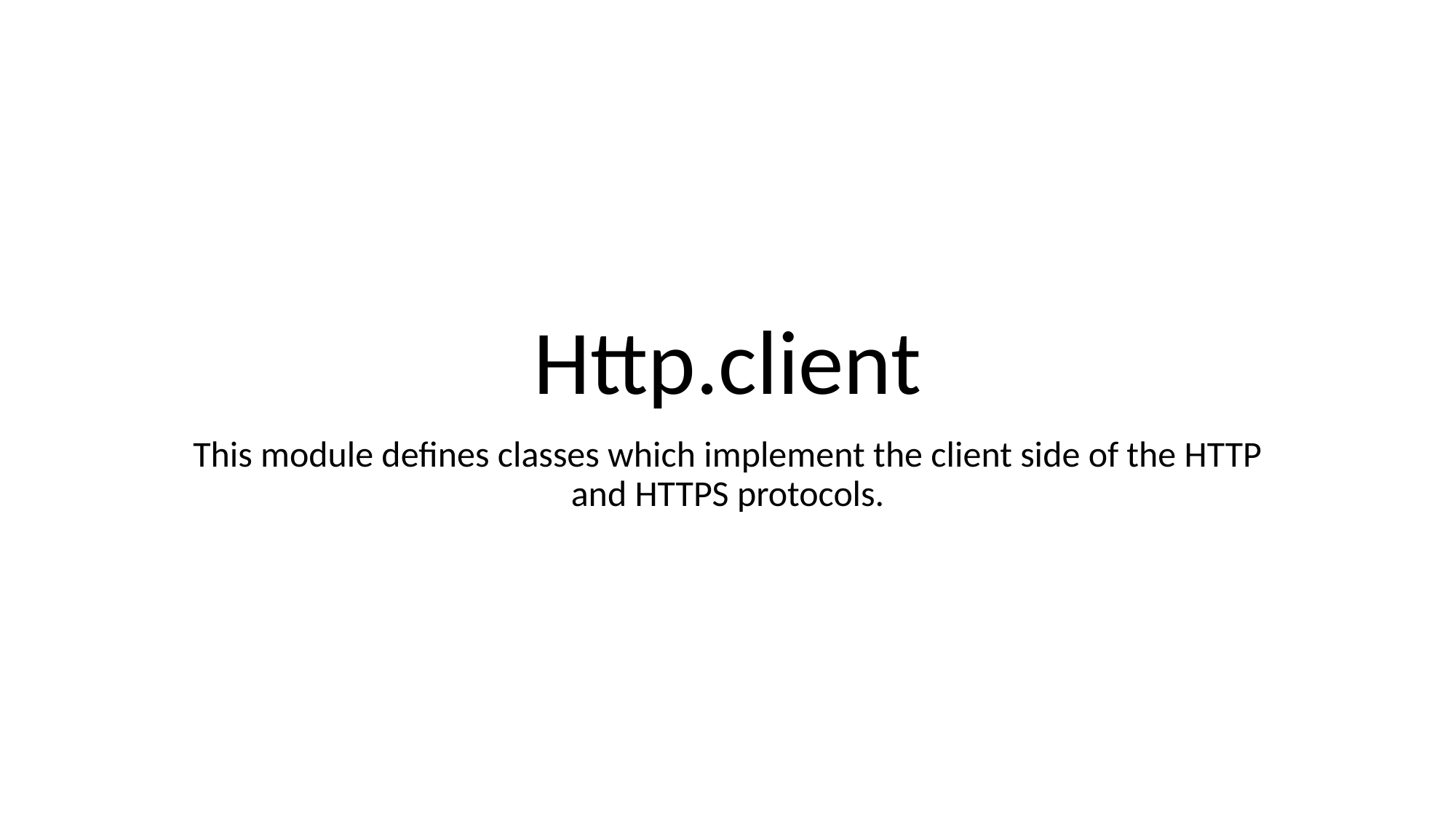

# Http.client
This module defines classes which implement the client side of the HTTP and HTTPS protocols.